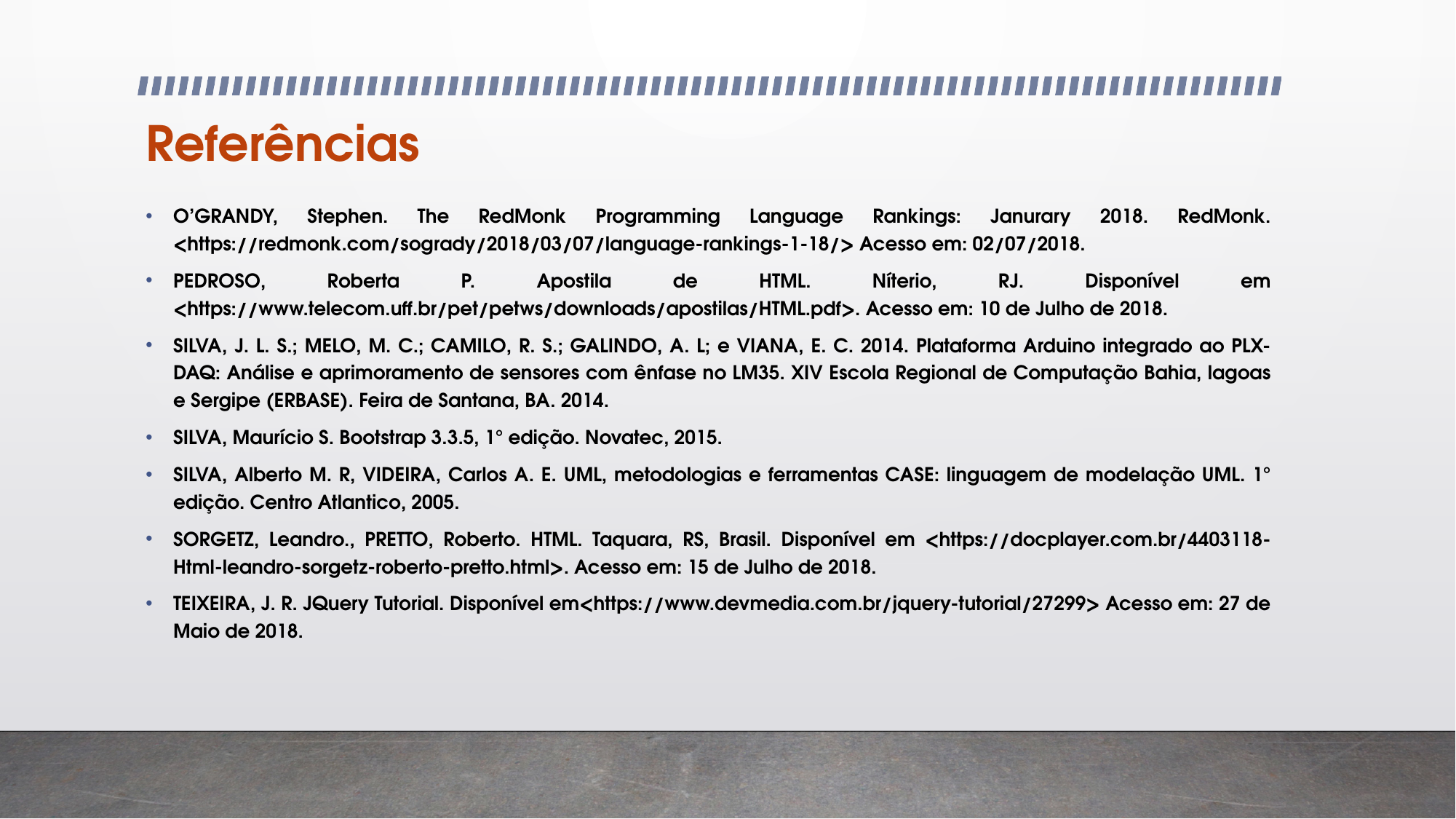

# Referências
O’GRANDY, Stephen. The RedMonk Programming Language Rankings: Janurary 2018. RedMonk. <https://redmonk.com/sogrady/2018/03/07/language-rankings-1-18/> Acesso em: 02/07/2018.
PEDROSO, Roberta P. Apostila de HTML. Níterio, RJ. Disponível em <https://www.telecom.uff.br/pet/petws/downloads/apostilas/HTML.pdf>. Acesso em: 10 de Julho de 2018.
SILVA, J. L. S.; MELO, M. C.; CAMILO, R. S.; GALINDO, A. L; e VIANA, E. C. 2014. Plataforma Arduino integrado ao PLX-DAQ: Análise e aprimoramento de sensores com ênfase no LM35. XIV Escola Regional de Computação Bahia, lagoas e Sergipe (ERBASE). Feira de Santana, BA. 2014.
SILVA, Maurício S. Bootstrap 3.3.5, 1° edição. Novatec, 2015.
SILVA, Alberto M. R, VIDEIRA, Carlos A. E. UML, metodologias e ferramentas CASE: linguagem de modelação UML. 1° edição. Centro Atlantico, 2005.
SORGETZ, Leandro., PRETTO, Roberto. HTML. Taquara, RS, Brasil. Disponível em <https://docplayer.com.br/4403118-Html-leandro-sorgetz-roberto-pretto.html>. Acesso em: 15 de Julho de 2018.
TEIXEIRA, J. R. JQuery Tutorial. Disponível em<https://www.devmedia.com.br/jquery-tutorial/27299> Acesso em: 27 de Maio de 2018.